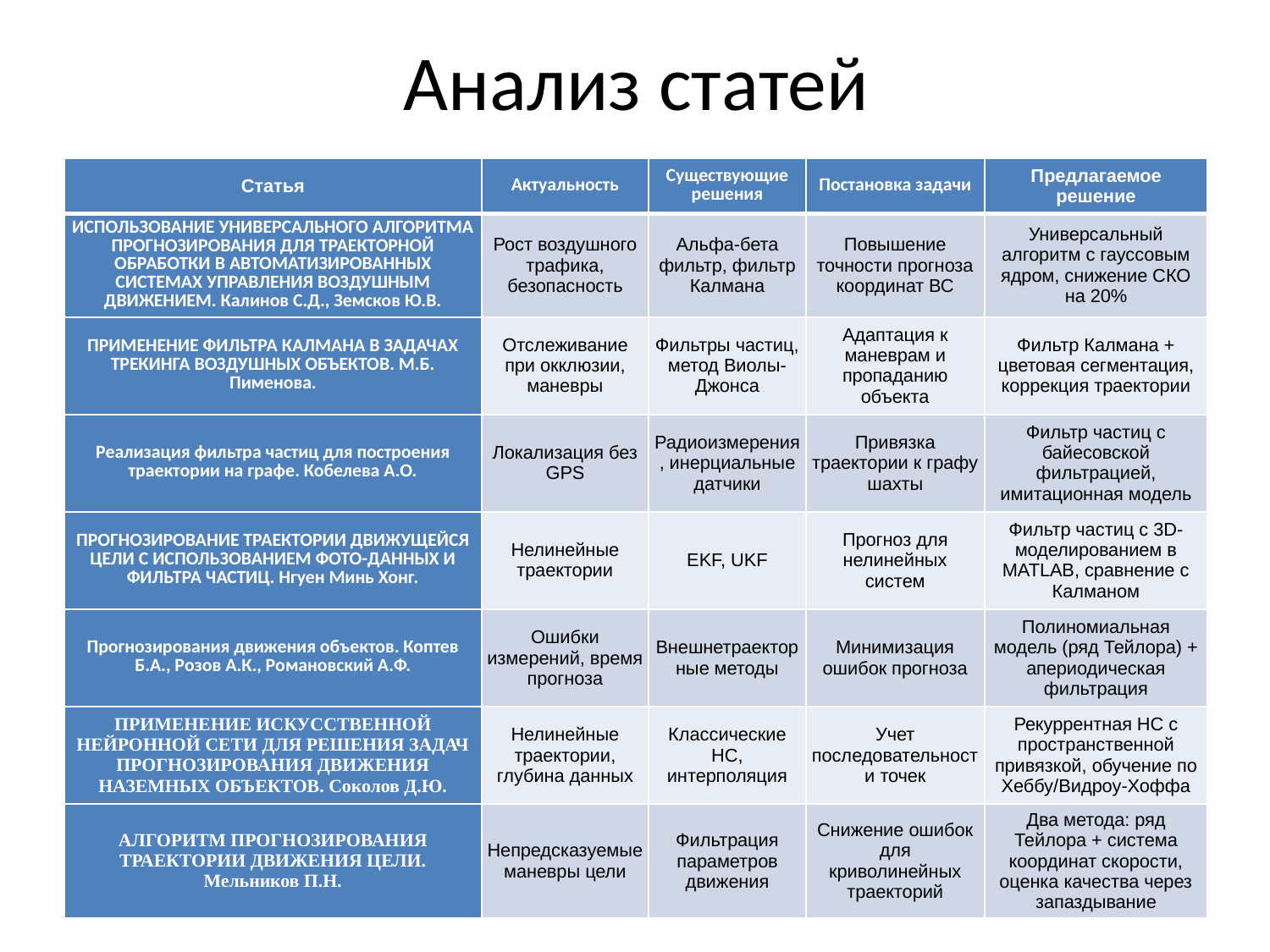

# Анализ статей
| Статья | Актуальность | Существующие решения | Постановка задачи | Предлагаемое решение |
| --- | --- | --- | --- | --- |
| ИСПОЛЬЗОВАНИЕ УНИВЕРСАЛЬНОГО АЛГОРИТМА ПРОГНОЗИРОВАНИЯ ДЛЯ ТРАЕКТОРНОЙ ОБРАБОТКИ В АВТОМАТИЗИРОВАННЫХ СИСТЕМАХ УПРАВЛЕНИЯ ВОЗДУШНЫМ ДВИЖЕНИЕМ. Калинов С.Д., Земсков Ю.В. | Рост воздушного трафика, безопасность | Альфа-бета фильтр, фильтр Калмана | Повышение точности прогноза координат ВС | Универсальный алгоритм с гауссовым ядром, снижение СКО на 20% |
| ПРИМЕНЕНИЕ ФИЛЬТРА КАЛМАНА В ЗАДАЧАХ ТРЕКИНГА ВОЗДУШНЫХ ОБЪЕКТОВ. М.Б. Пименова. | Отслеживание при окклюзии, маневры | Фильтры частиц, метод Виолы-Джонса | Адаптация к маневрам и пропаданию объекта | Фильтр Калмана + цветовая сегментация, коррекция траектории |
| Реализация фильтра частиц для построения траектории на графе. Кобелева А.О. | Локализация без GPS | Радиоизмерения, инерциальные датчики | Привязка траектории к графу шахты | Фильтр частиц с байесовской фильтрацией, имитационная модель |
| ПРОГНОЗИРОВАНИЕ ТРАЕКТОРИИ ДВИЖУЩЕЙСЯ ЦЕЛИ С ИСПОЛЬЗОВАНИЕМ ФОТО-ДАННЫХ И ФИЛЬТРА ЧАСТИЦ. Нгуен Минь Хонг. | Нелинейные траектории | EKF, UKF | Прогноз для нелинейных систем | Фильтр частиц с 3D-моделированием в MATLAB, сравнение с Калманом |
| Прогнозирования движения объектов. Коптев Б.А., Розов А.К., Романовский А.Ф. | Ошибки измерений, время прогноза | Внешнетраекторные методы | Минимизация ошибок прогноза | Полиномиальная модель (ряд Тейлора) + апериодическая фильтрация |
| ПРИМЕНЕНИЕ ИСКУССТВЕННОЙ НЕЙРОННОЙ СЕТИ ДЛЯ РЕШЕНИЯ ЗАДАЧ ПРОГНОЗИРОВАНИЯ ДВИЖЕНИЯ НАЗЕМНЫХ ОБЪЕКТОВ. Соколов Д.Ю. | Нелинейные траектории, глубина данных | Классические НС, интерполяция | Учет последовательности точек | Рекуррентная НС с пространственной привязкой, обучение по Хеббу/Видроу-Хоффа |
| АЛГОРИТМ ПРОГНОЗИРОВАНИЯ ТРАЕКТОРИИ ДВИЖЕНИЯ ЦЕЛИ. Мельников П.Н. | Непредсказуемые маневры цели | Фильтрация параметров движения | Снижение ошибок для криволинейных траекторий | Два метода: ряд Тейлора + система координат скорости, оценка качества через запаздывание |